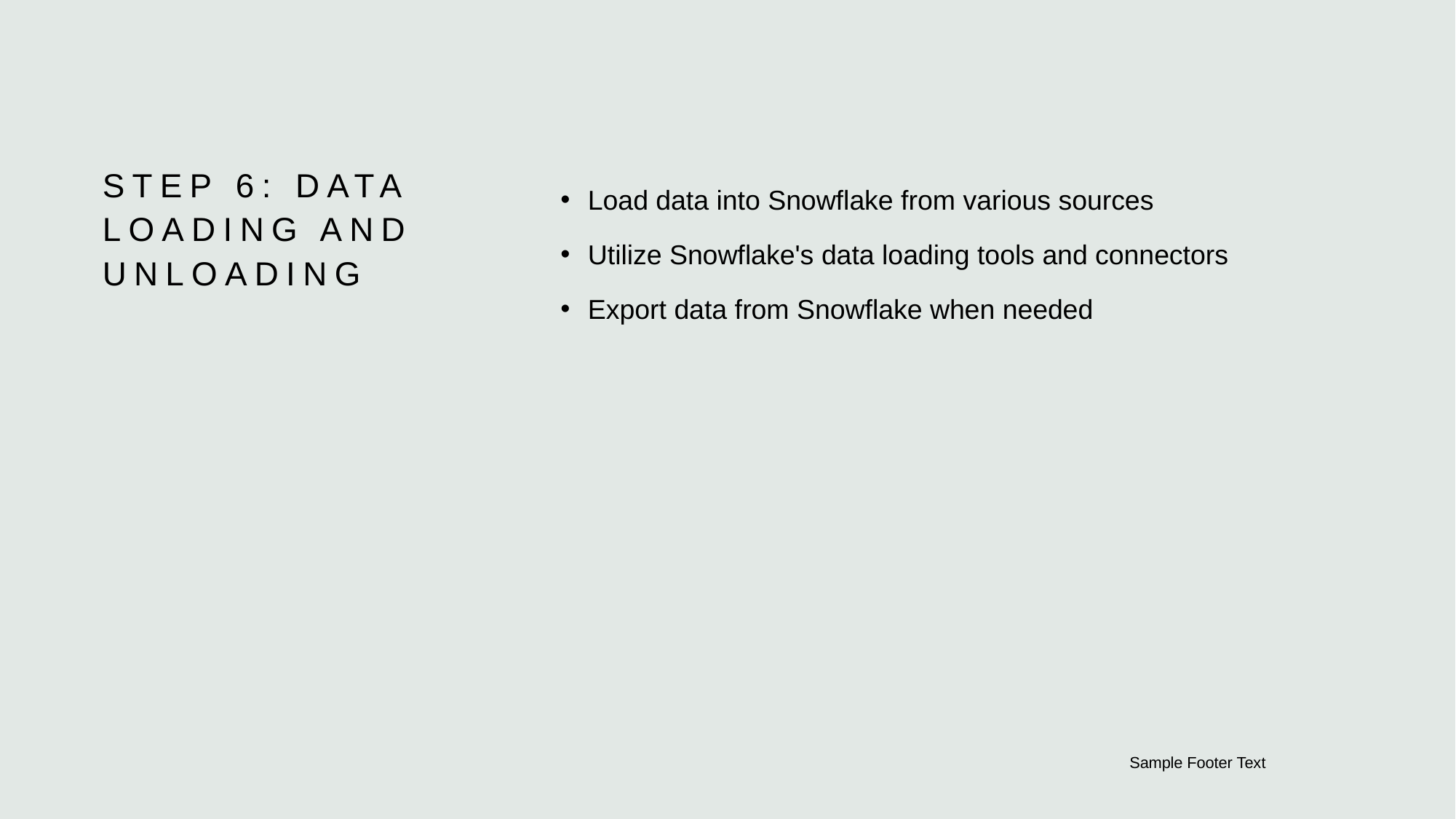

# Step 6: Data Loading and Unloading
Load data into Snowflake from various sources
Utilize Snowflake's data loading tools and connectors
Export data from Snowflake when needed

Sample Footer Text
7